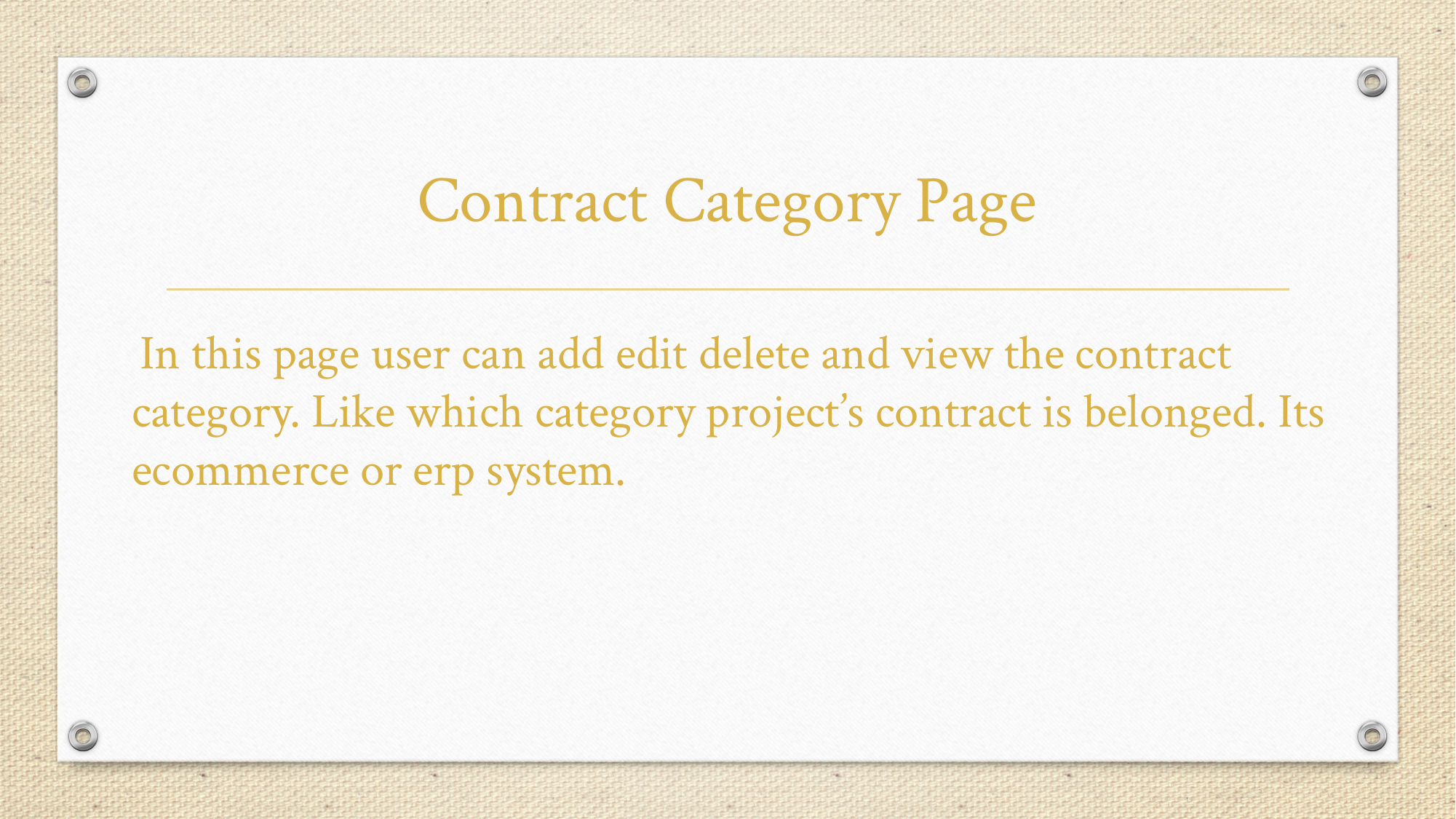

# Contract Category Page
 In this page user can add edit delete and view the contract category. Like which category project’s contract is belonged. Its ecommerce or erp system.